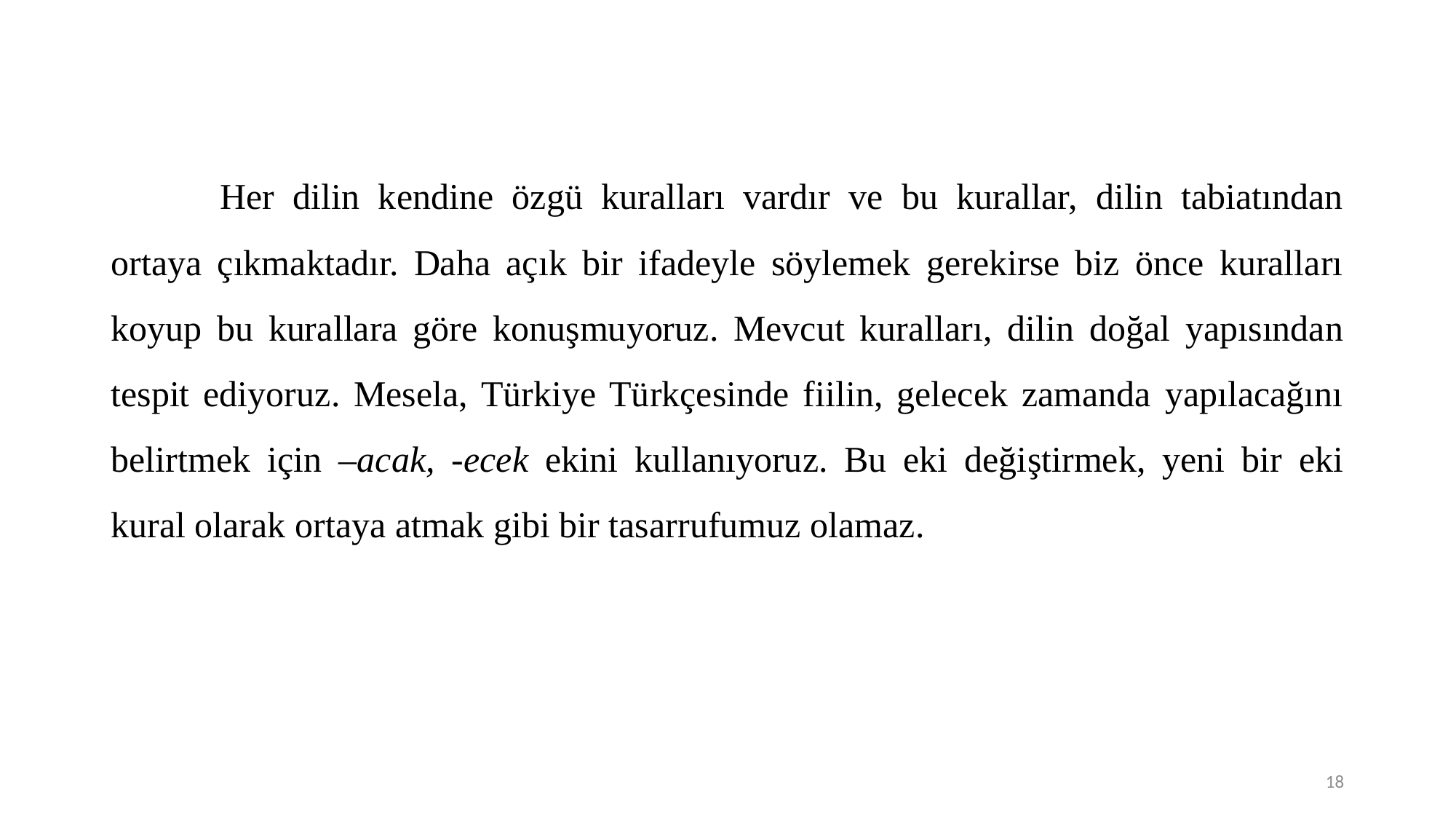

Her dilin kendine özgü kuralları vardır ve bu kurallar, dilin tabiatından ortaya çıkmaktadır. Daha açık bir ifadeyle söylemek gerekirse biz önce kuralları koyup bu kurallara göre konuşmuyoruz. Mevcut kuralları, dilin doğal yapısından tespit ediyoruz. Mesela, Türkiye Türkçesinde fiilin, gelecek zamanda yapılacağını belirtmek için –acak, -ecek ekini kullanıyoruz. Bu eki değiştirmek, yeni bir eki kural olarak ortaya atmak gibi bir tasarrufumuz olamaz.

18